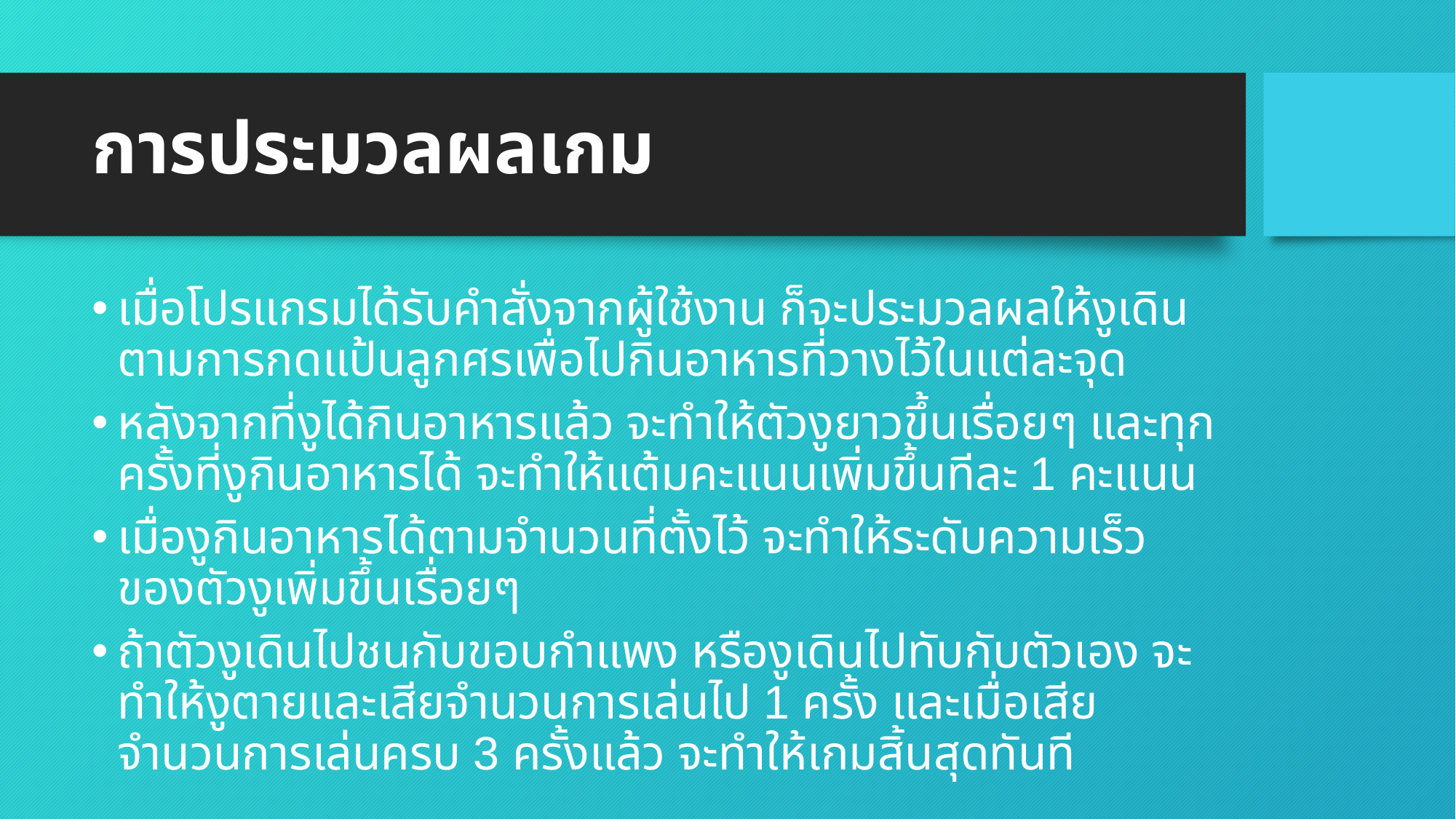

# การประมวลผลเกม
เมื่อโปรแกรมได้รับคำสั่งจากผู้ใช้งาน ก็จะประมวลผลให้งูเดินตามการกดแป้นลูกศรเพื่อไปกินอาหารที่วางไว้ในแต่ละจุด
หลังจากที่งูได้กินอาหารแล้ว จะทำให้ตัวงูยาวขึ้นเรื่อยๆ และทุกครั้งที่งูกินอาหารได้ จะทำให้แต้มคะแนนเพิ่มขึ้นทีละ 1 คะแนน
เมื่องูกินอาหารได้ตามจำนวนที่ตั้งไว้ จะทำให้ระดับความเร็วของตัวงูเพิ่มขึ้นเรื่อยๆ
ถ้าตัวงูเดินไปชนกับขอบกำแพง หรืองูเดินไปทับกับตัวเอง จะทำให้งูตายและเสียจำนวนการเล่นไป 1 ครั้ง และเมื่อเสียจำนวนการเล่นครบ 3 ครั้งแล้ว จะทำให้เกมสิ้นสุดทันที